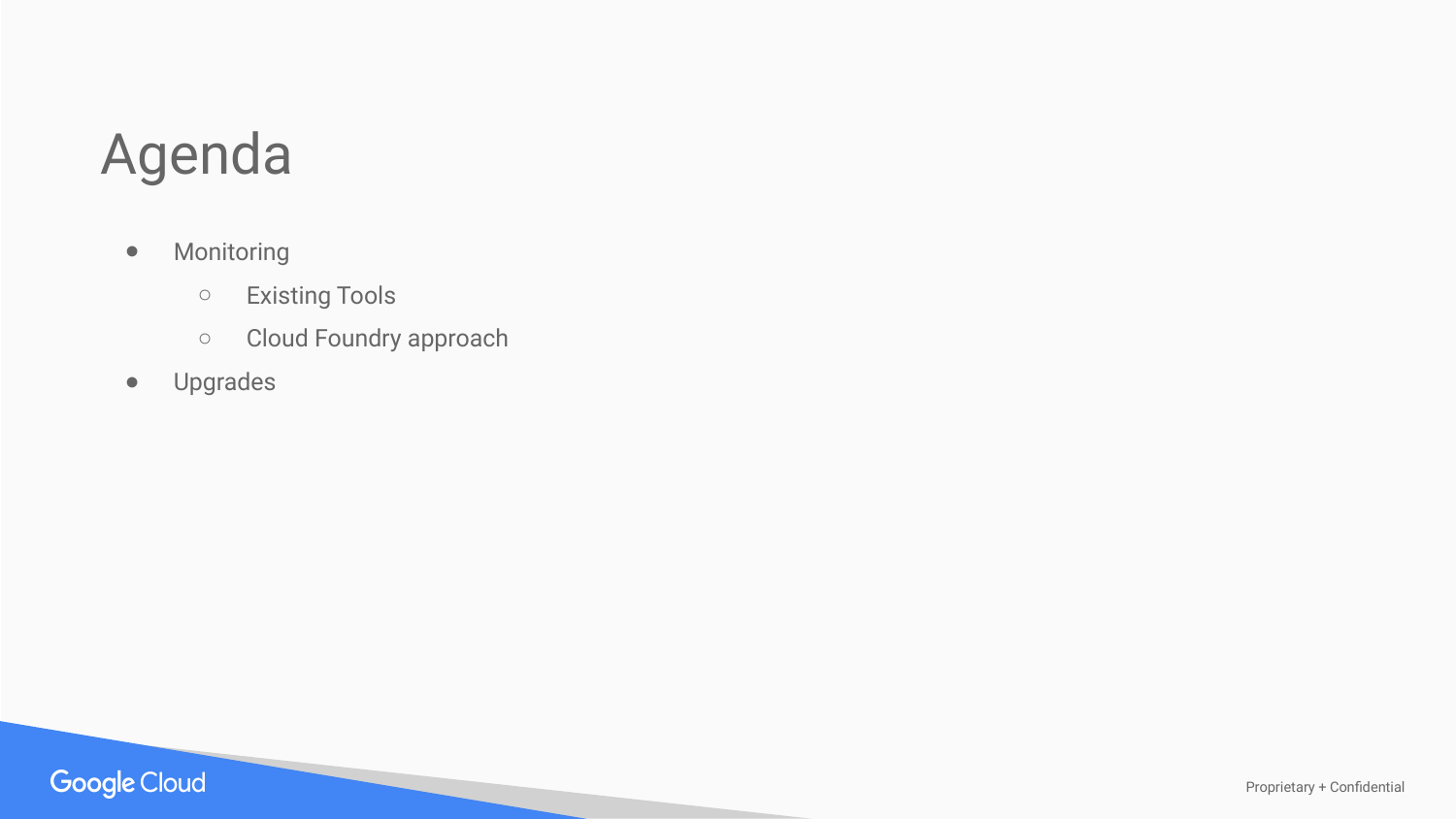

Agenda
Monitoring
Existing Tools
Cloud Foundry approach
Upgrades